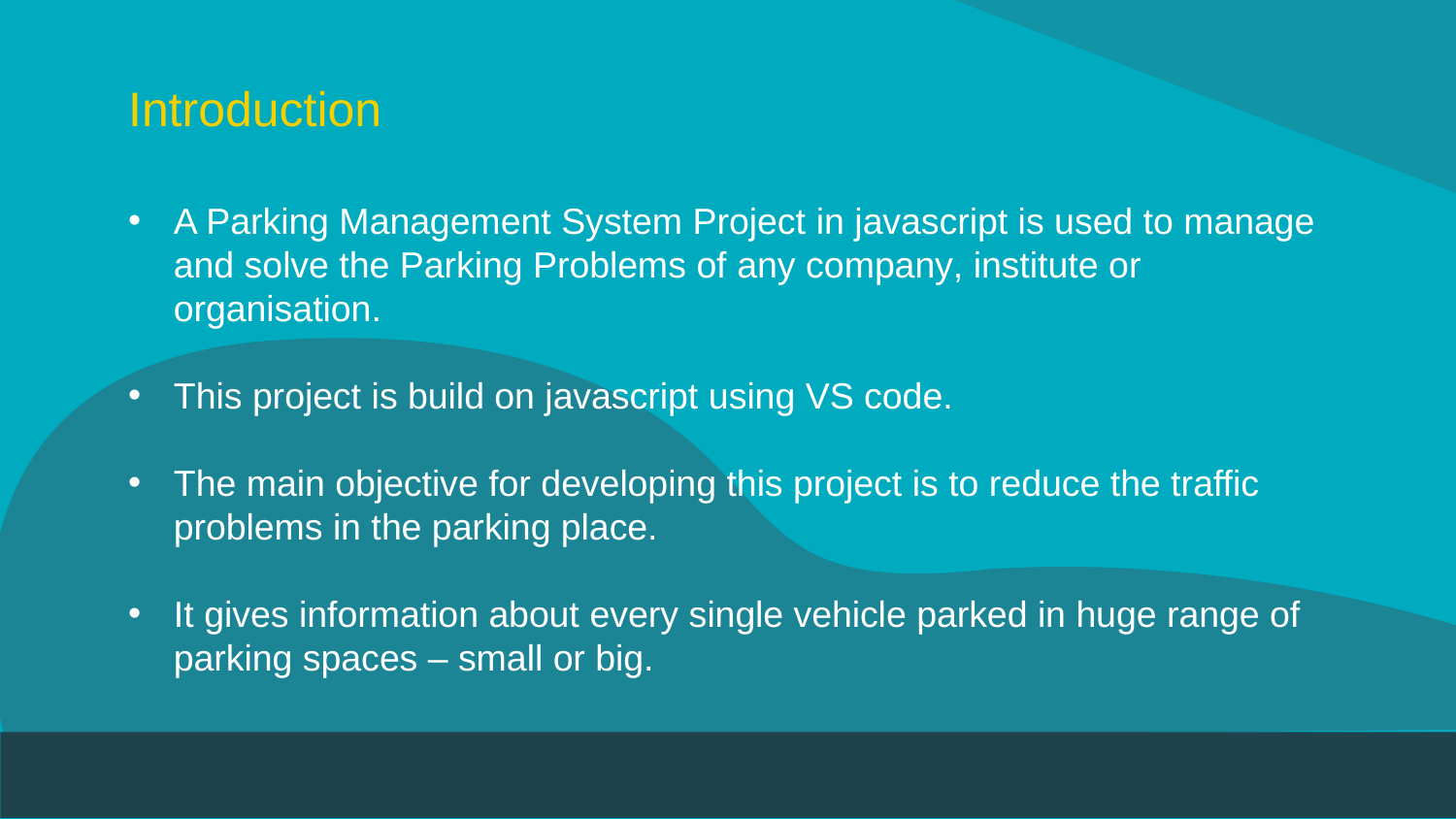

# Introduction
A Parking Management System Project in javascript is used to manage and solve the Parking Problems of any company, institute or organisation.

This project is build on javascript using VS code.

The main objective for developing this project is to reduce the traffic problems in the parking place.

It gives information about every single vehicle parked in huge range of parking spaces – small or big.